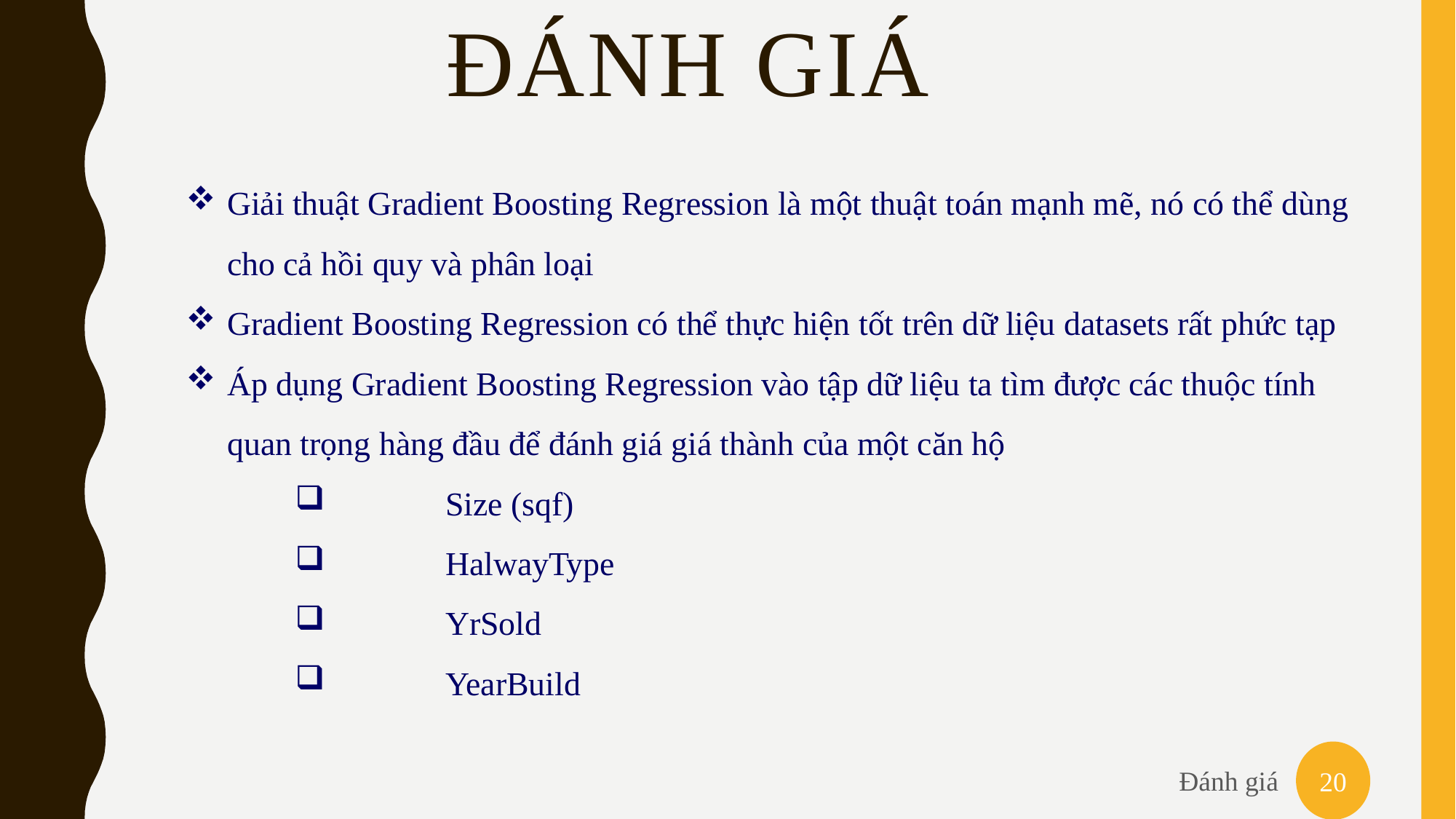

Đánh giÁ
Giải thuật Gradient Boosting Regression là một thuật toán mạnh mẽ, nó có thể dùng cho cả hồi quy và phân loại
Gradient Boosting Regression có thể thực hiện tốt trên dữ liệu datasets rất phức tạp
Áp dụng Gradient Boosting Regression vào tập dữ liệu ta tìm được các thuộc tính quan trọng hàng đầu để đánh giá giá thành của một căn hộ
	Size (sqf)
	HalwayType
	YrSold
	YearBuild

20
Đánh giá